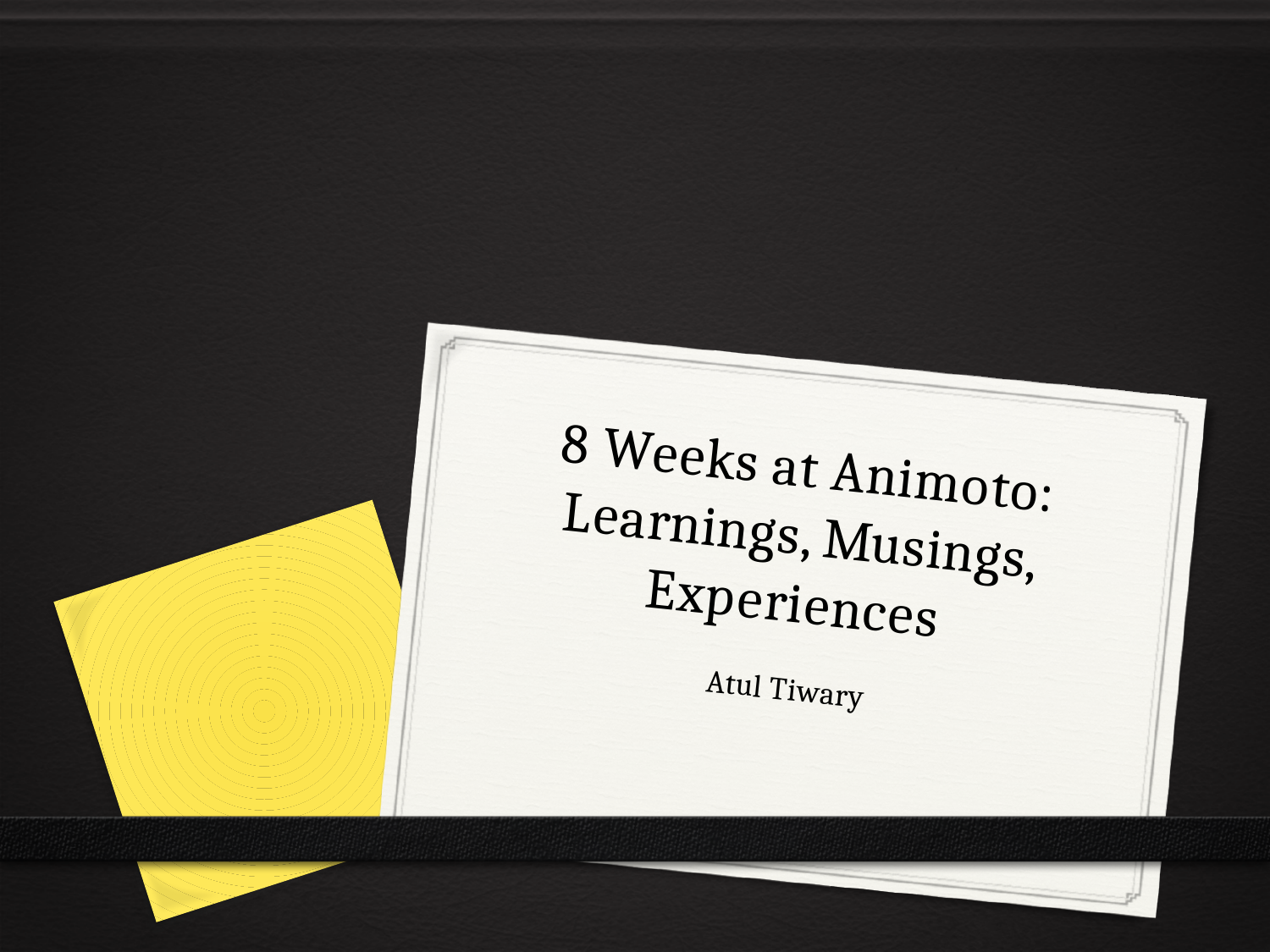

# 8 Weeks at Animoto: Learnings, Musings, Experiences
Atul Tiwary